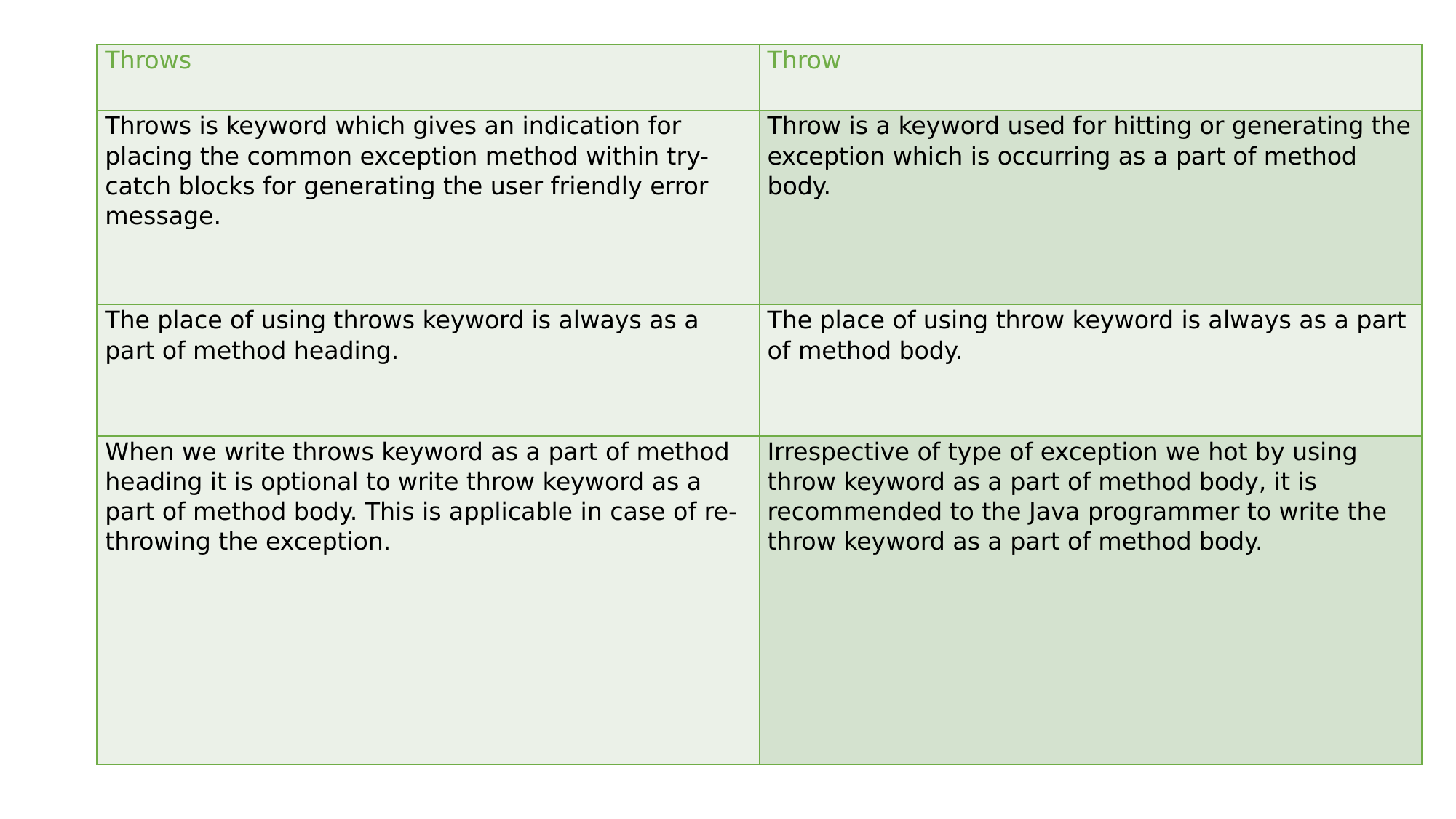

| Throws | Throw |
| --- | --- |
| Throws is keyword which gives an indication for placing the common exception method within try-catch blocks for generating the user friendly error message. | Throw is a keyword used for hitting or generating the exception which is occurring as a part of method body. |
| The place of using throws keyword is always as a part of method heading. | The place of using throw keyword is always as a part of method body. |
| When we write throws keyword as a part of method heading it is optional to write throw keyword as a part of method body. This is applicable in case of re-throwing the exception. | Irrespective of type of exception we hot by using throw keyword as a part of method body, it is recommended to the Java programmer to write the throw keyword as a part of method body. |